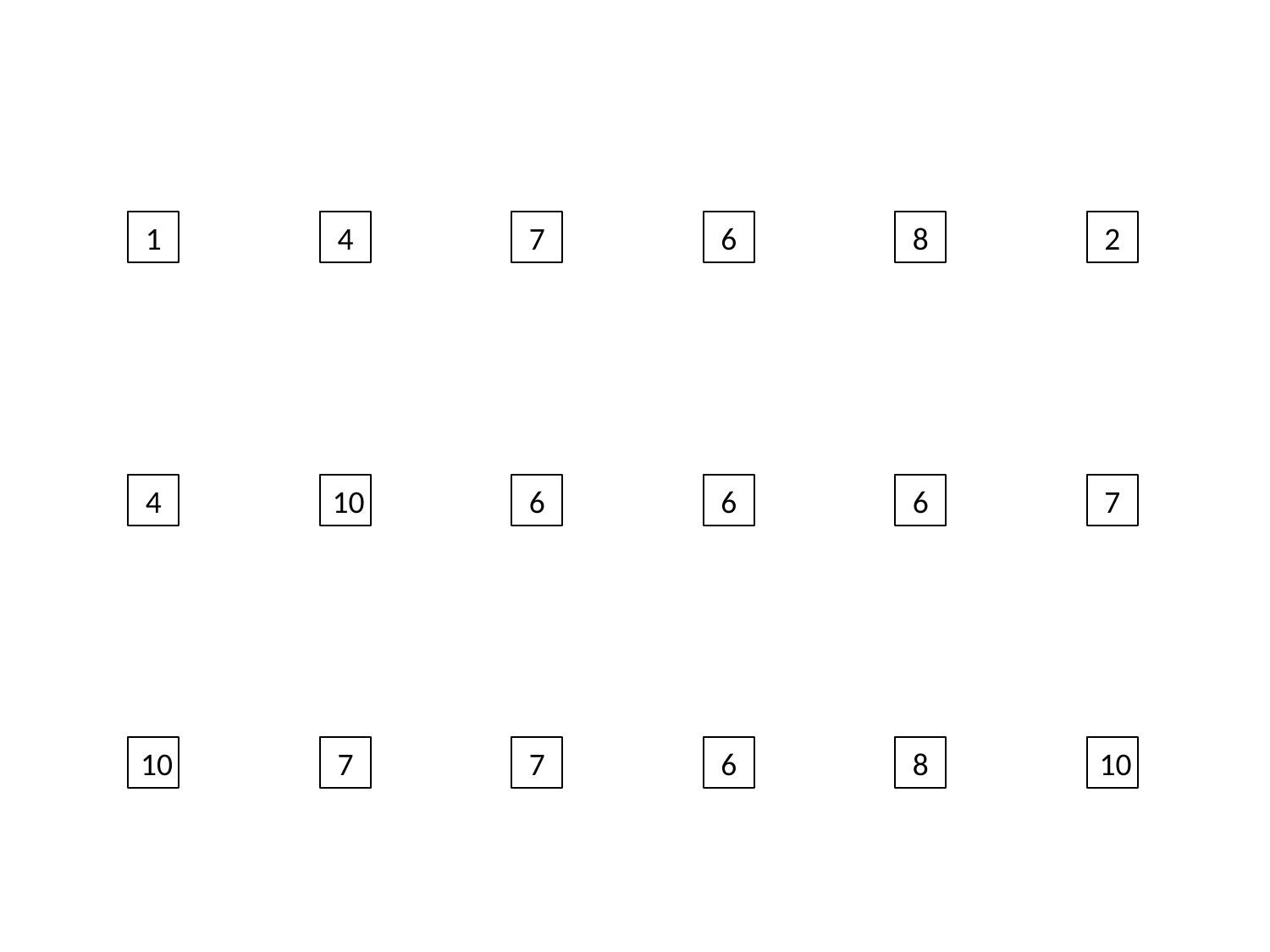

1
4
7
6
8
2
4
10
6
6
6
7
10
7
7
6
8
10